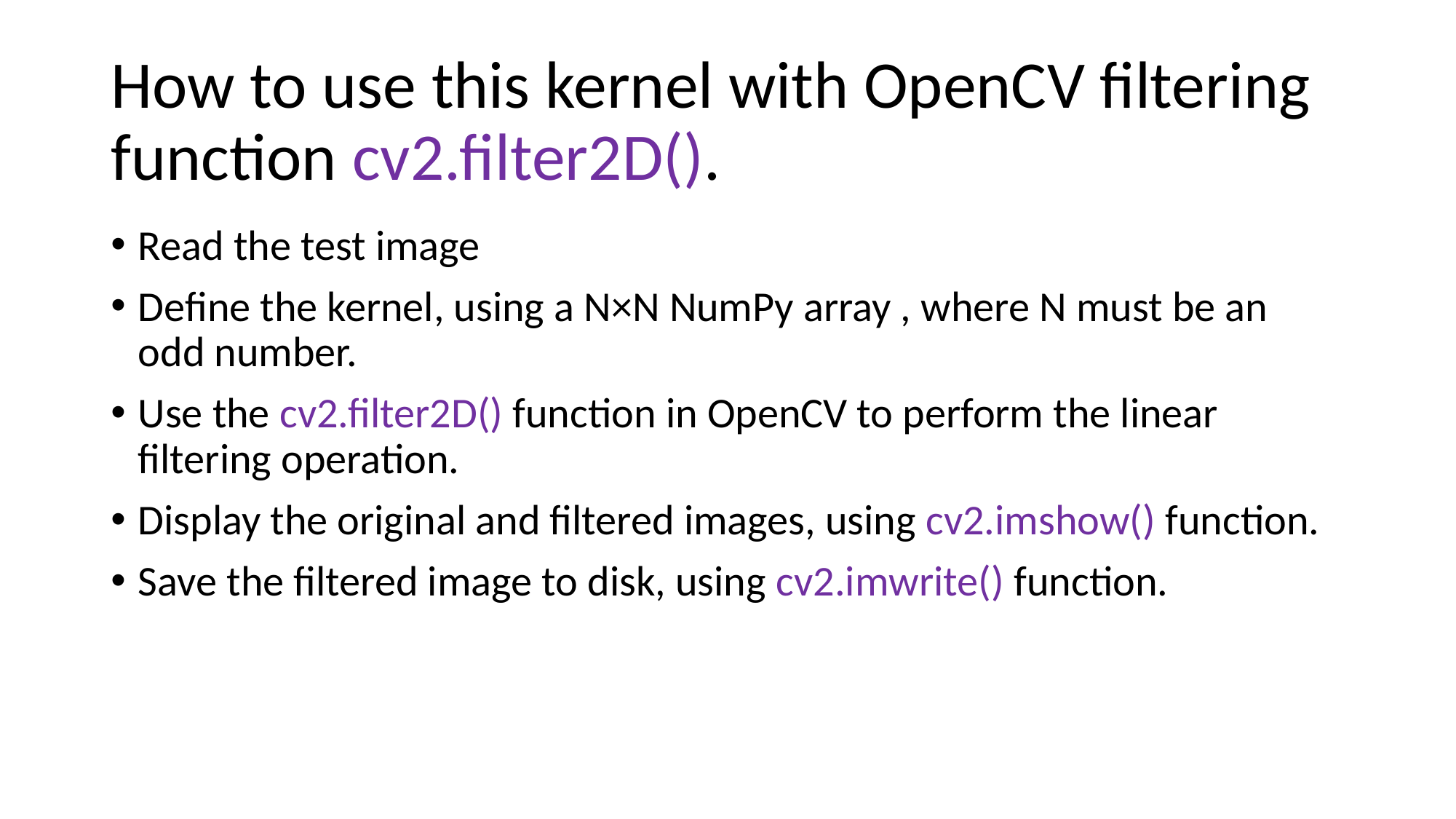

# How to use this kernel with OpenCV filtering function cv2.filter2D().
Read the test image
Define the kernel, using a N×N NumPy array , where N must be an odd number.
Use the cv2.filter2D() function in OpenCV to perform the linear filtering operation.
Display the original and filtered images, using cv2.imshow() function.
Save the filtered image to disk, using cv2.imwrite() function.